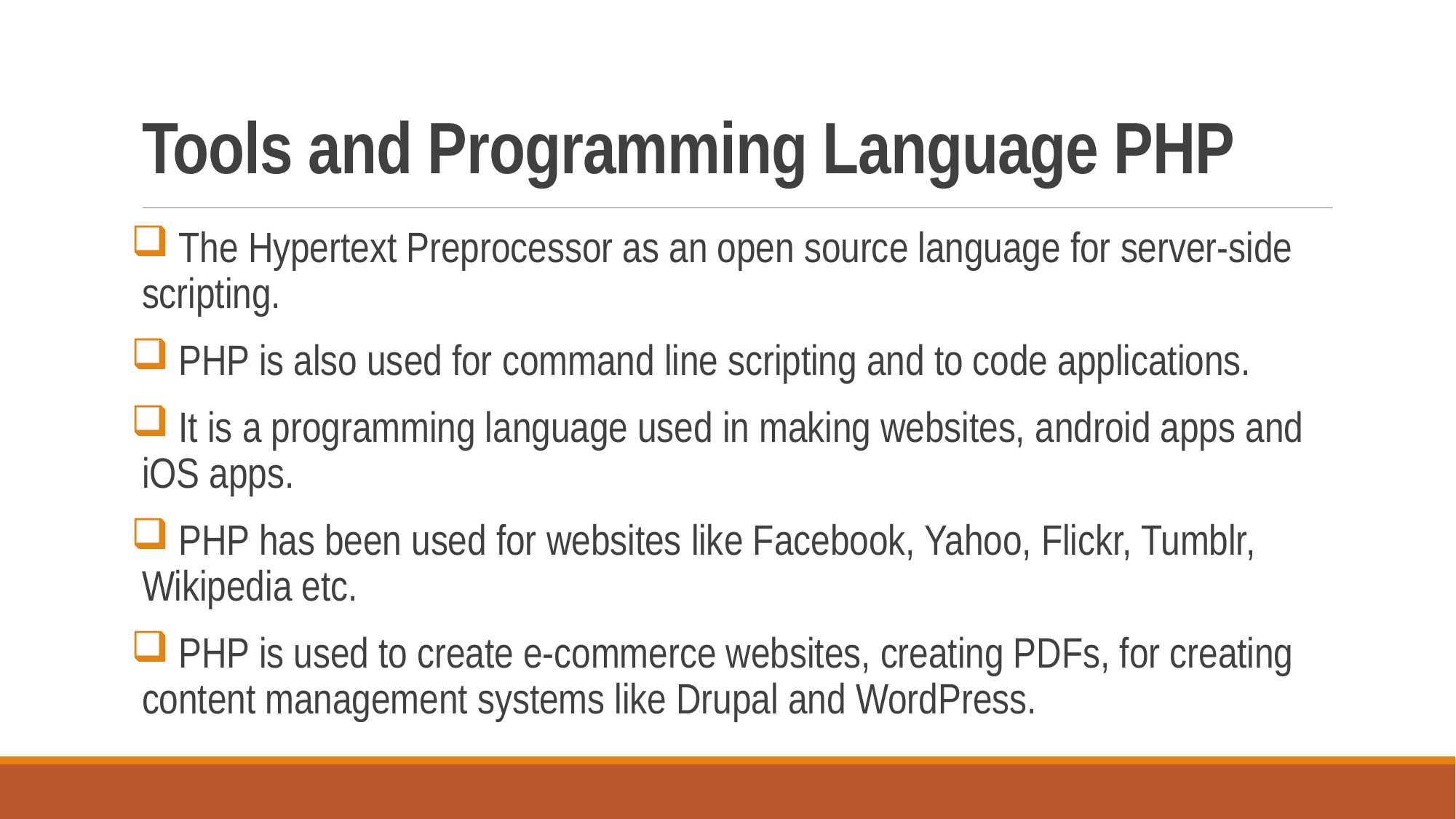

# Tools and Programming Language PHP
 The Hypertext Preprocessor as an open source language for server-side scripting.
 PHP is also used for command line scripting and to code applications.
 It is a programming language used in making websites, android apps and iOS apps.
 PHP has been used for websites like Facebook, Yahoo, Flickr, Tumblr, Wikipedia etc.
 PHP is used to create e-commerce websites, creating PDFs, for creating content management systems like Drupal and WordPress.